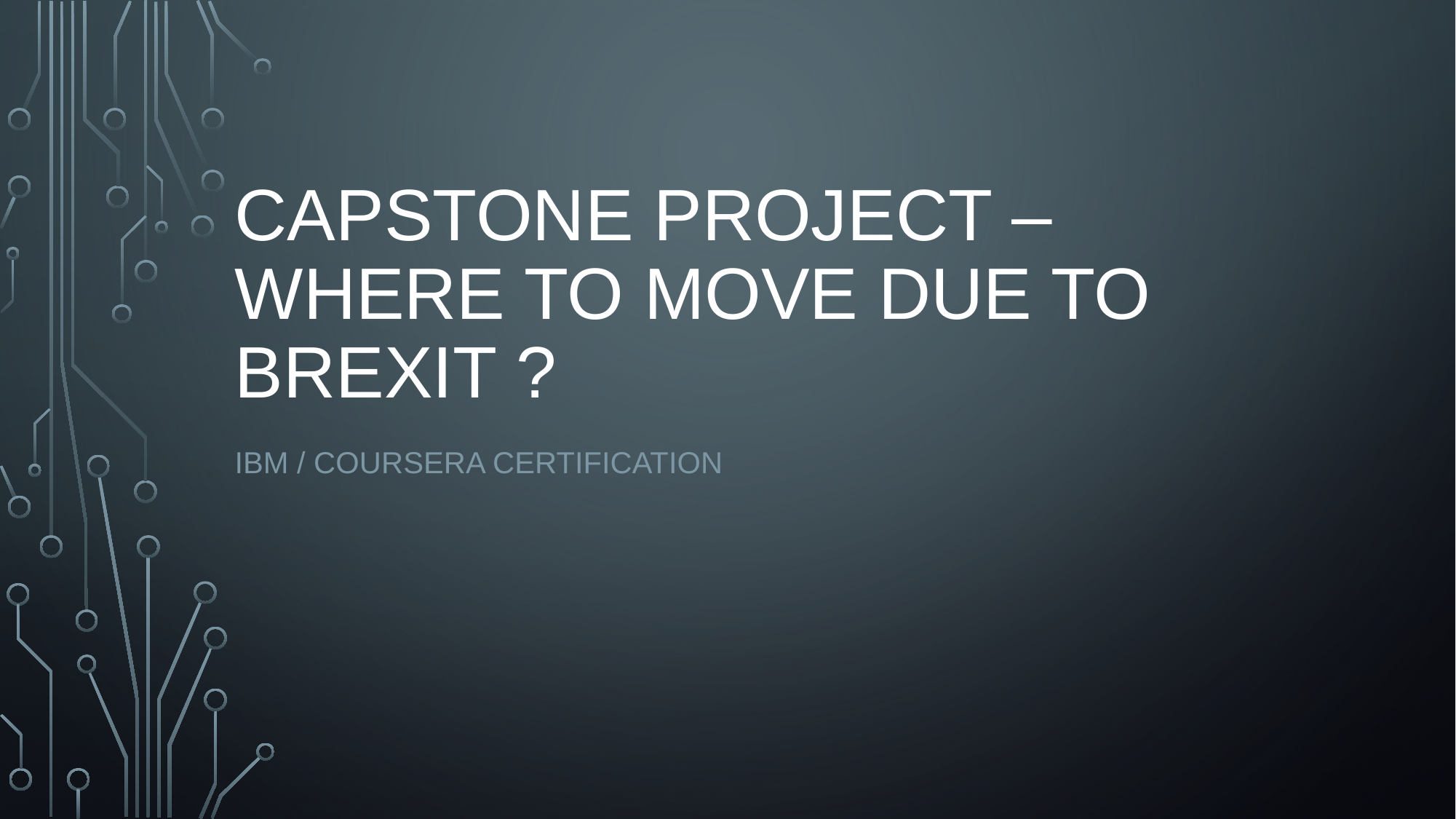

# CAPSTONE PROJECT – WHERE TO MOVE DUE TO BREXIT ?
IBM / COURSERA CERTIFICATION